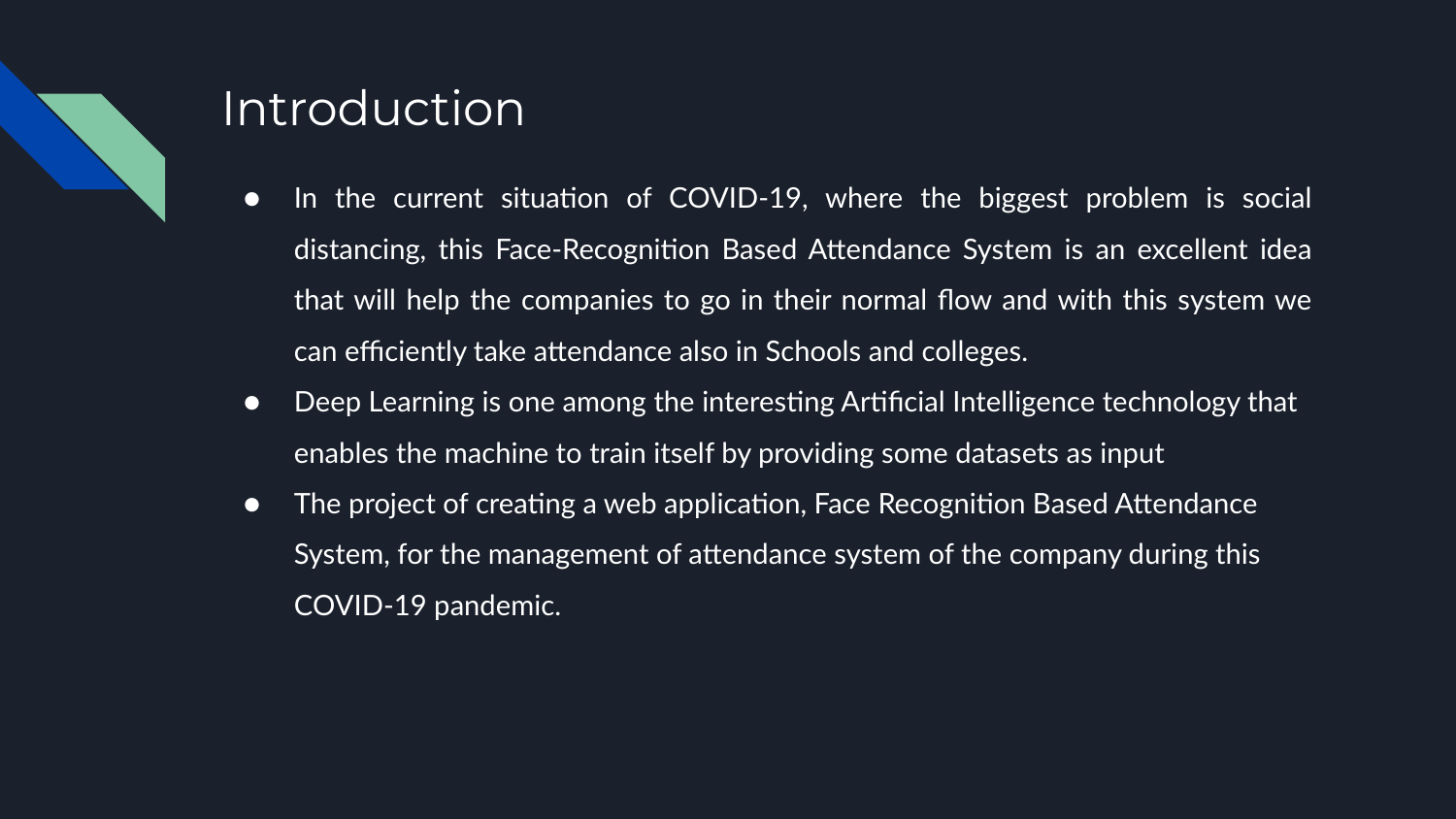

# Introduction
In the current situation of COVID-19, where the biggest problem is social distancing, this Face-Recognition Based Attendance System is an excellent idea that will help the companies to go in their normal flow and with this system we can efficiently take attendance also in Schools and colleges.
Deep Learning is one among the interesting Artificial Intelligence technology that enables the machine to train itself by providing some datasets as input
The project of creating a web application, Face Recognition Based Attendance System, for the management of attendance system of the company during this COVID-19 pandemic.